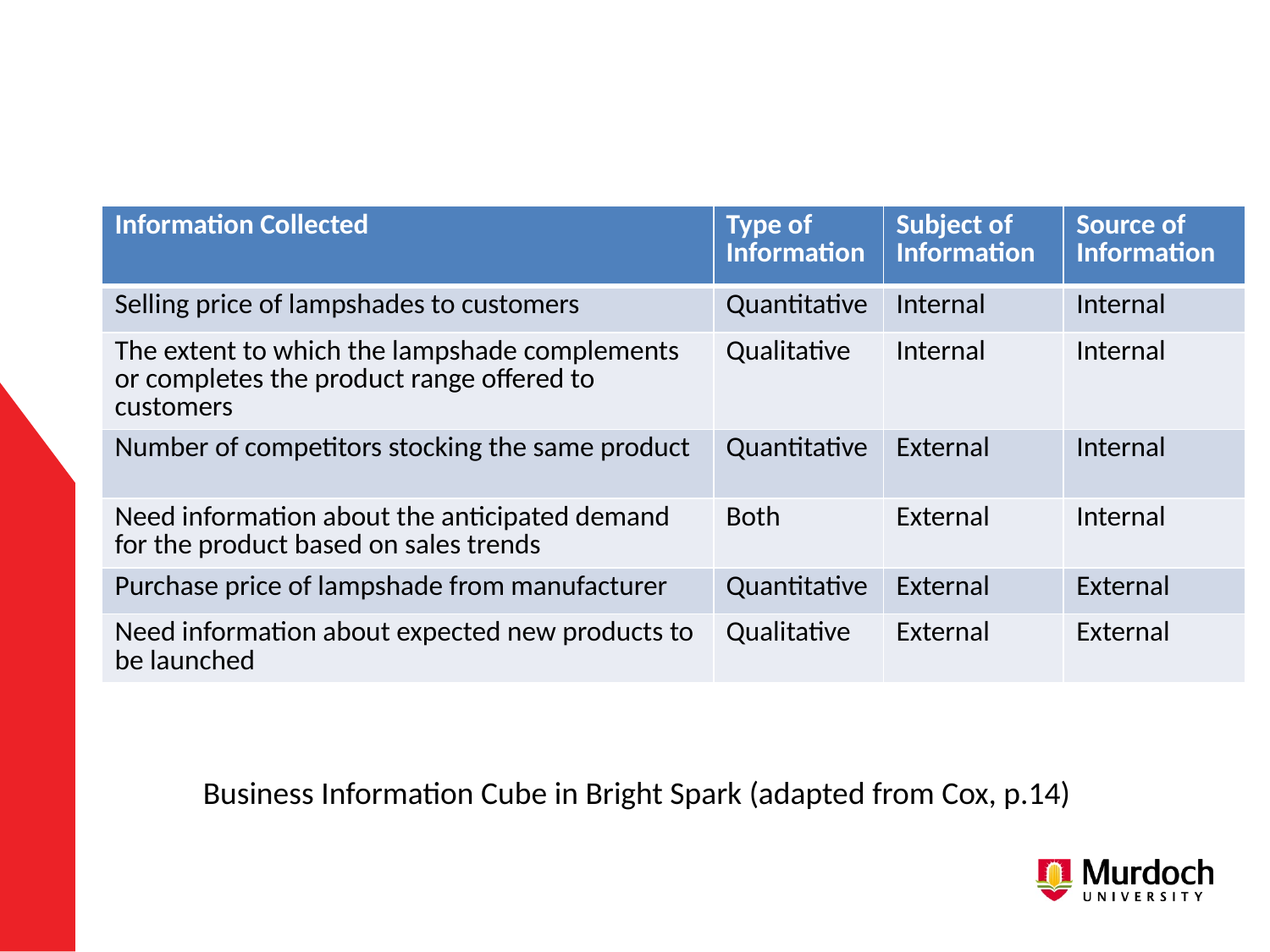

| Information Collected | Type of Information | Subject of Information | Source of Information |
| --- | --- | --- | --- |
| Selling price of lampshades to customers | Quantitative | Internal | Internal |
| The extent to which the lampshade complements or completes the product range offered to customers | Qualitative | Internal | Internal |
| Number of competitors stocking the same product | Quantitative | External | Internal |
| Need information about the anticipated demand for the product based on sales trends | Both | External | Internal |
| Purchase price of lampshade from manufacturer | Quantitative | External | External |
| Need information about expected new products to be launched | Qualitative | External | External |
Business Information Cube in Bright Spark (adapted from Cox, p.14)